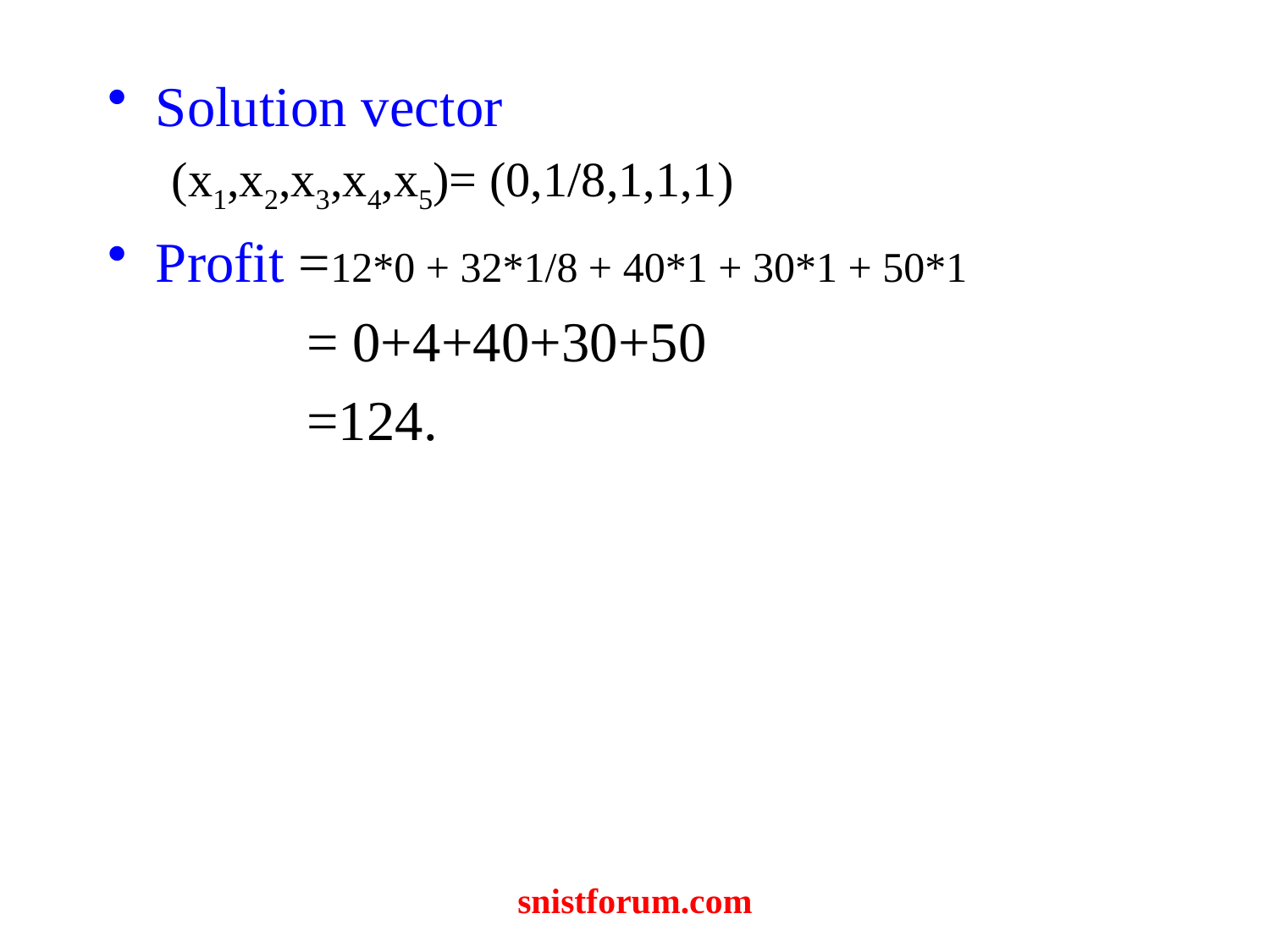

Solution vector
(x1,x2,x3,x4,x5)= (0,1/8,1,1,1)
Profit =12*0 + 32*1/8 + 40*1 + 30*1 + 50*1
              = 0+4+40+30+50
              =124.
snistforum.com